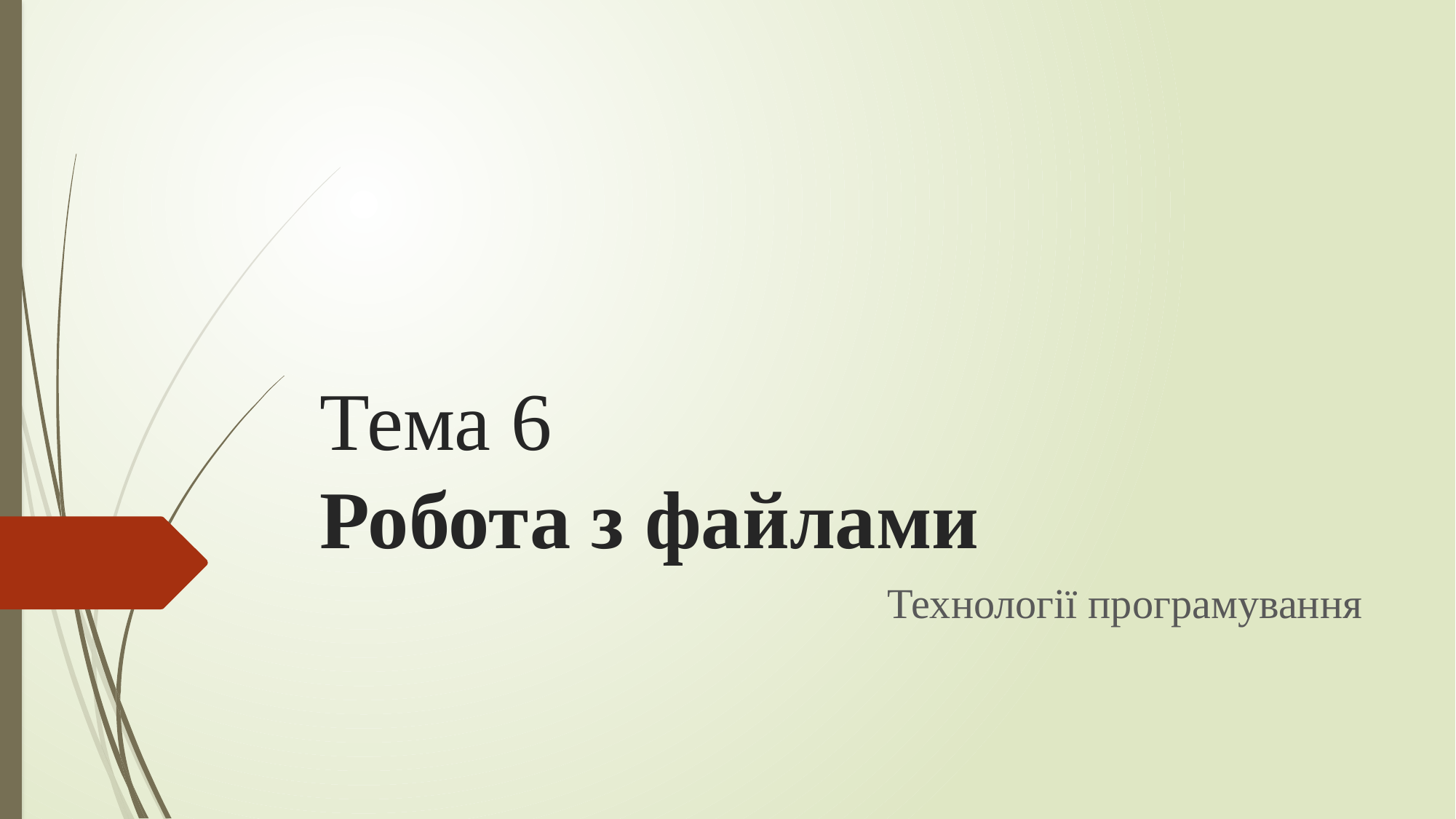

# Тема 6 Робота з файлами
Технології програмування